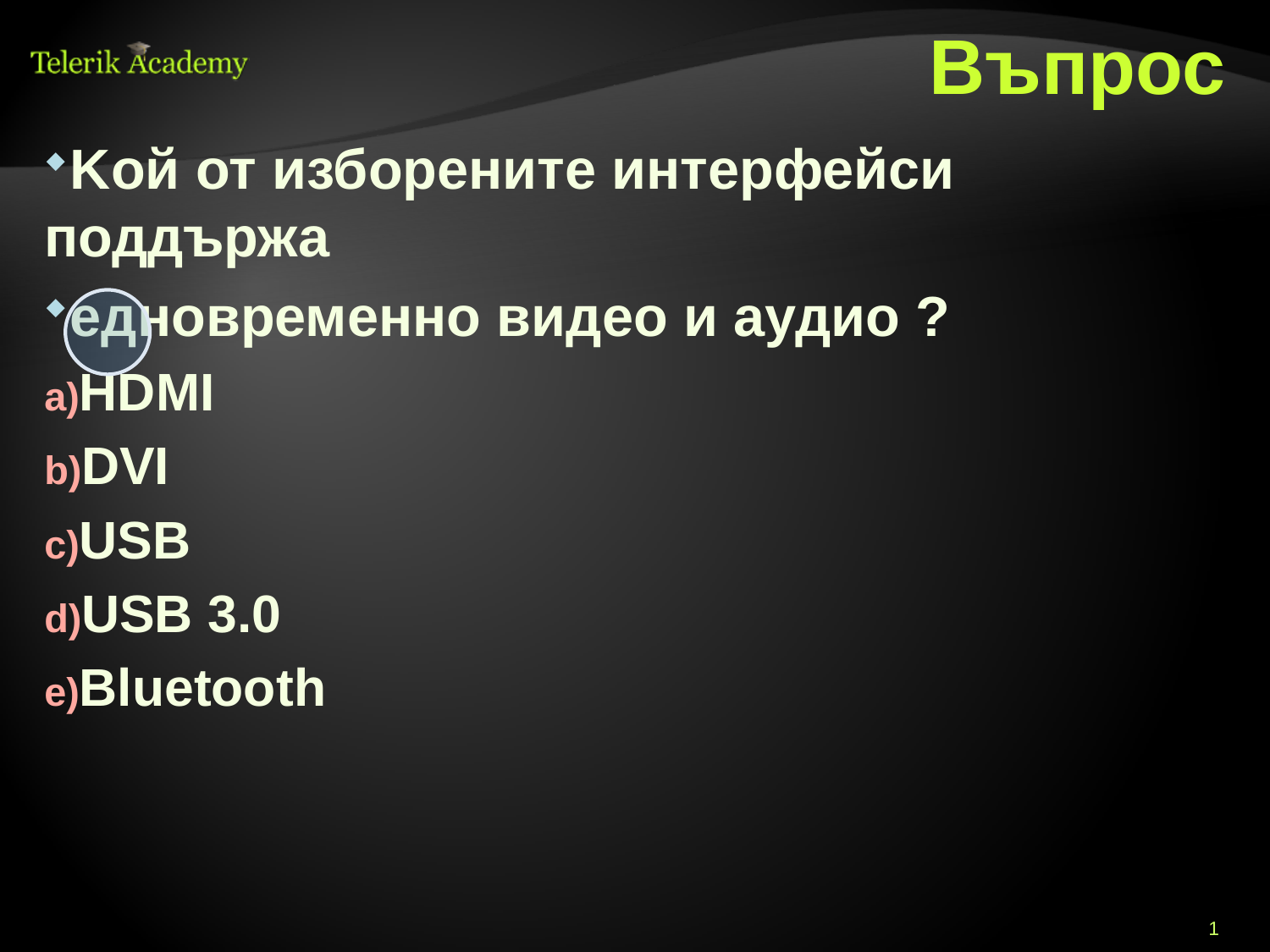

Въпрос
Koй от изборените интерфейси поддържа
едновременно видео и аудио ?
HDMI
DVI
USB
USB 3.0
Bluetooth

1